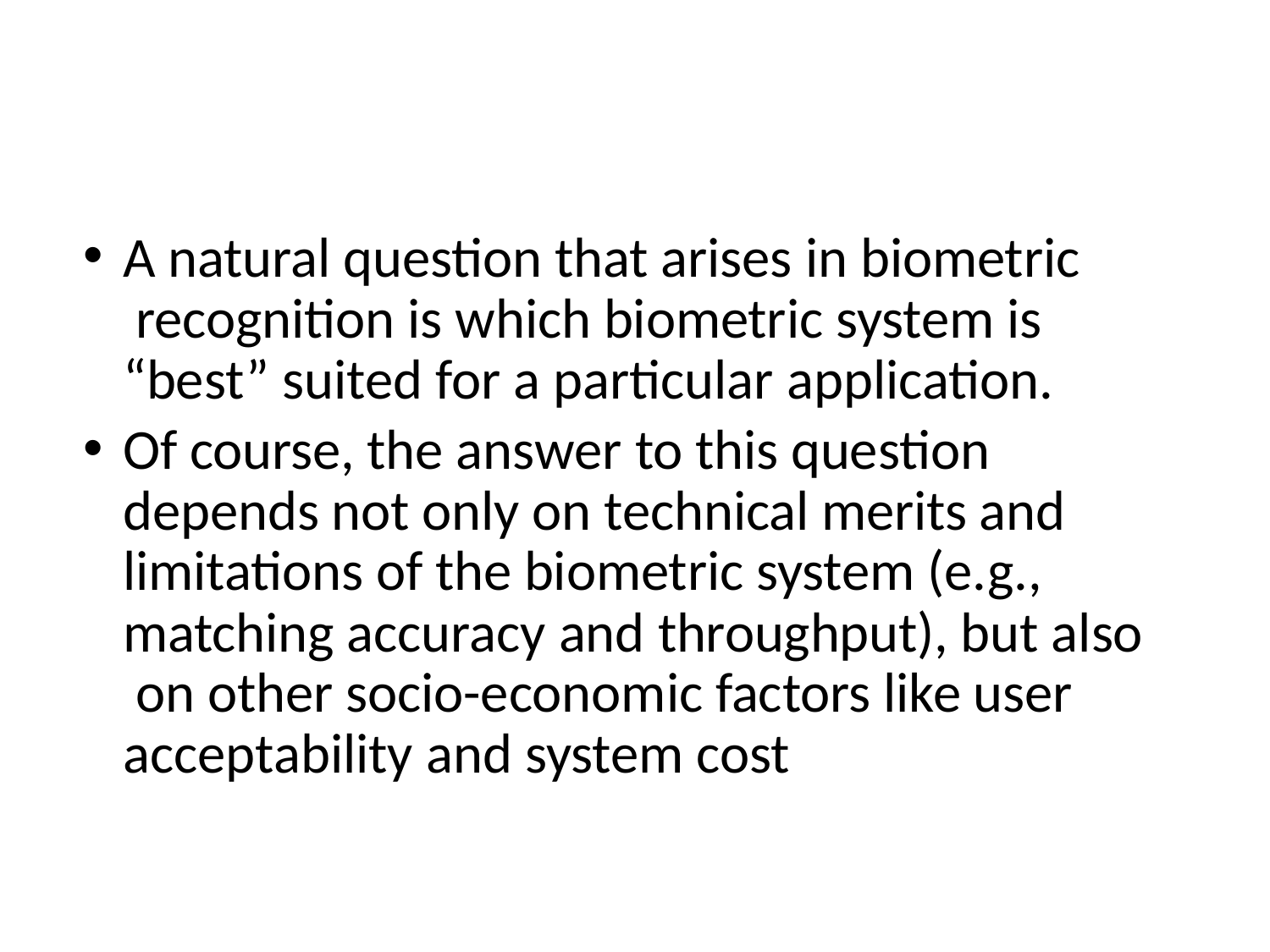

A natural question that arises in biometric  recognition is which biometric system is  “best” suited for a particular application.
Of course, the answer to this question  depends not only on technical merits and  limitations of the biometric system (e.g.,  matching accuracy and throughput), but also  on other socio-economic factors like user  acceptability and system cost